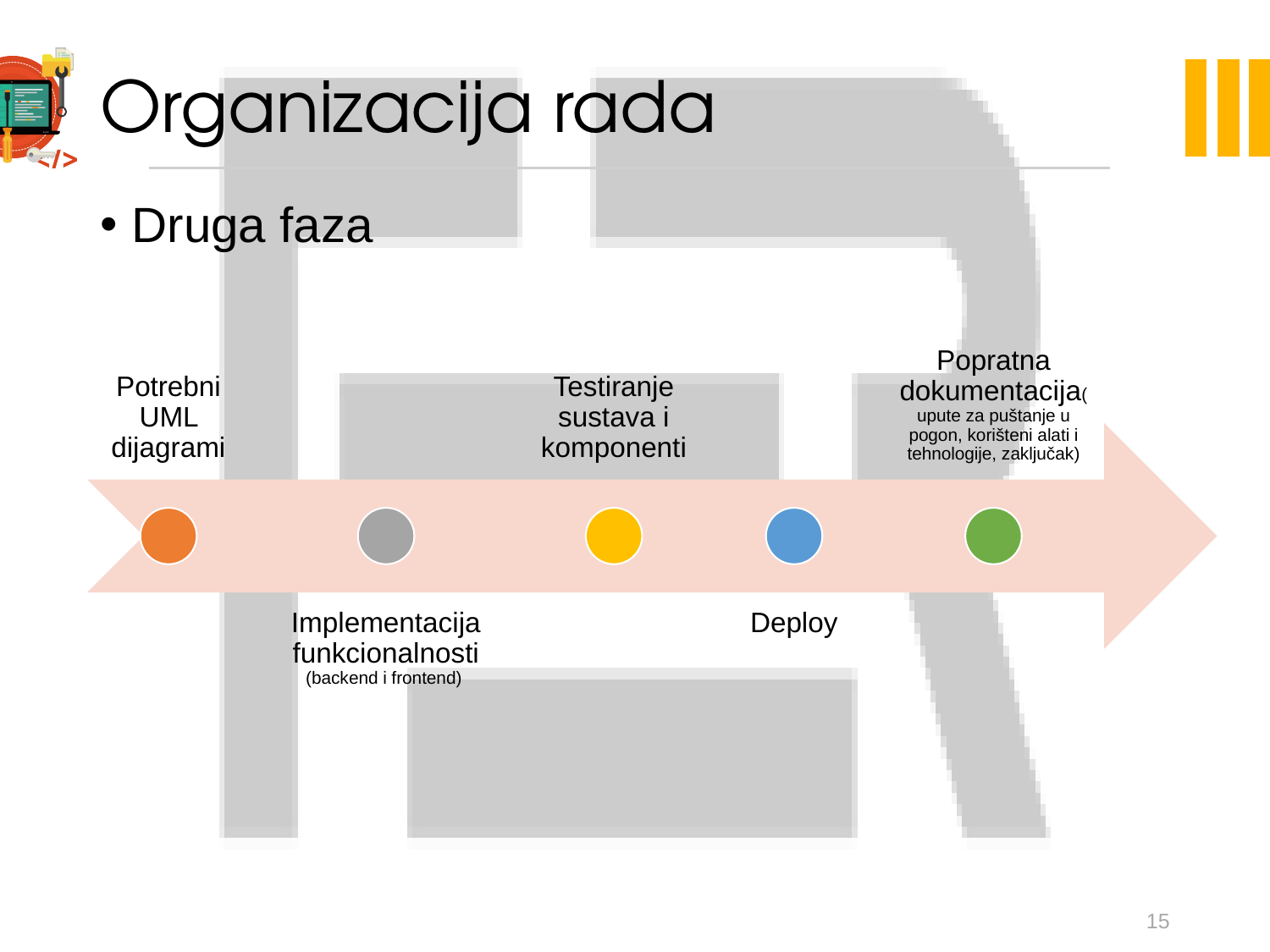

# Organizacija rada
Druga faza
Potrebni UML dijagrami
Implementacija funkcionalnosti (backend i frontend)
Testiranje sustava i komponenti
Deploy
Popratna dokumentacija(upute za puštanje u pogon, korišteni alati i tehnologije, zaključak)
15